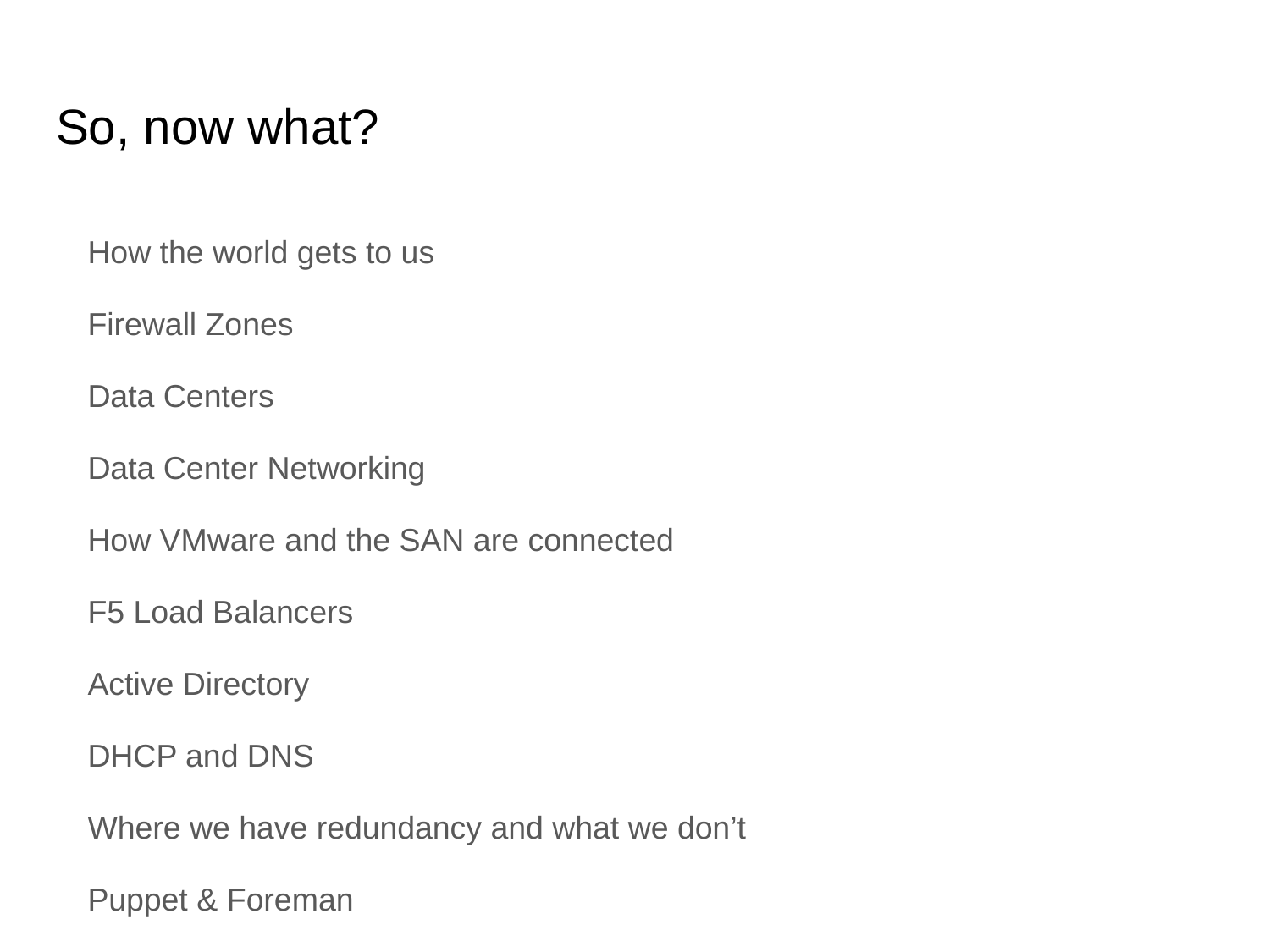

# So, now what?
How the world gets to us
Firewall Zones
Data Centers
Data Center Networking
How VMware and the SAN are connected
F5 Load Balancers
Active Directory
DHCP and DNS
Where we have redundancy and what we don’t
Puppet & Foreman
Slack